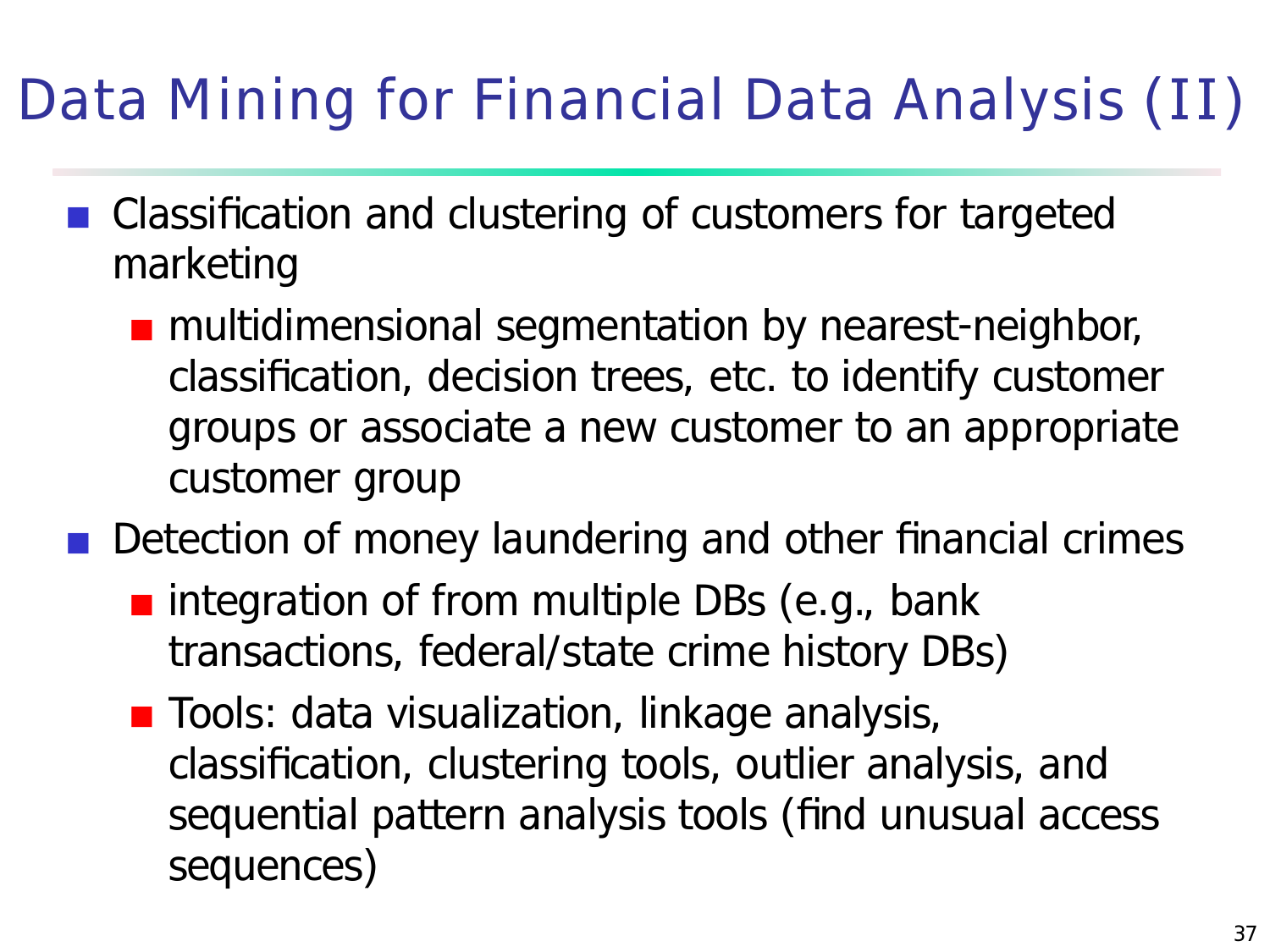

Data Mining for Financial Data Analysis (II)
Classification and clustering of customers for targeted marketing
multidimensional segmentation by nearest-neighbor, classification, decision trees, etc. to identify customer groups or associate a new customer to an appropriate customer group
Detection of money laundering and other financial crimes
integration of from multiple DBs (e.g., bank transactions, federal/state crime history DBs)
Tools: data visualization, linkage analysis, classification, clustering tools, outlier analysis, and sequential pattern analysis tools (find unusual access sequences)

37